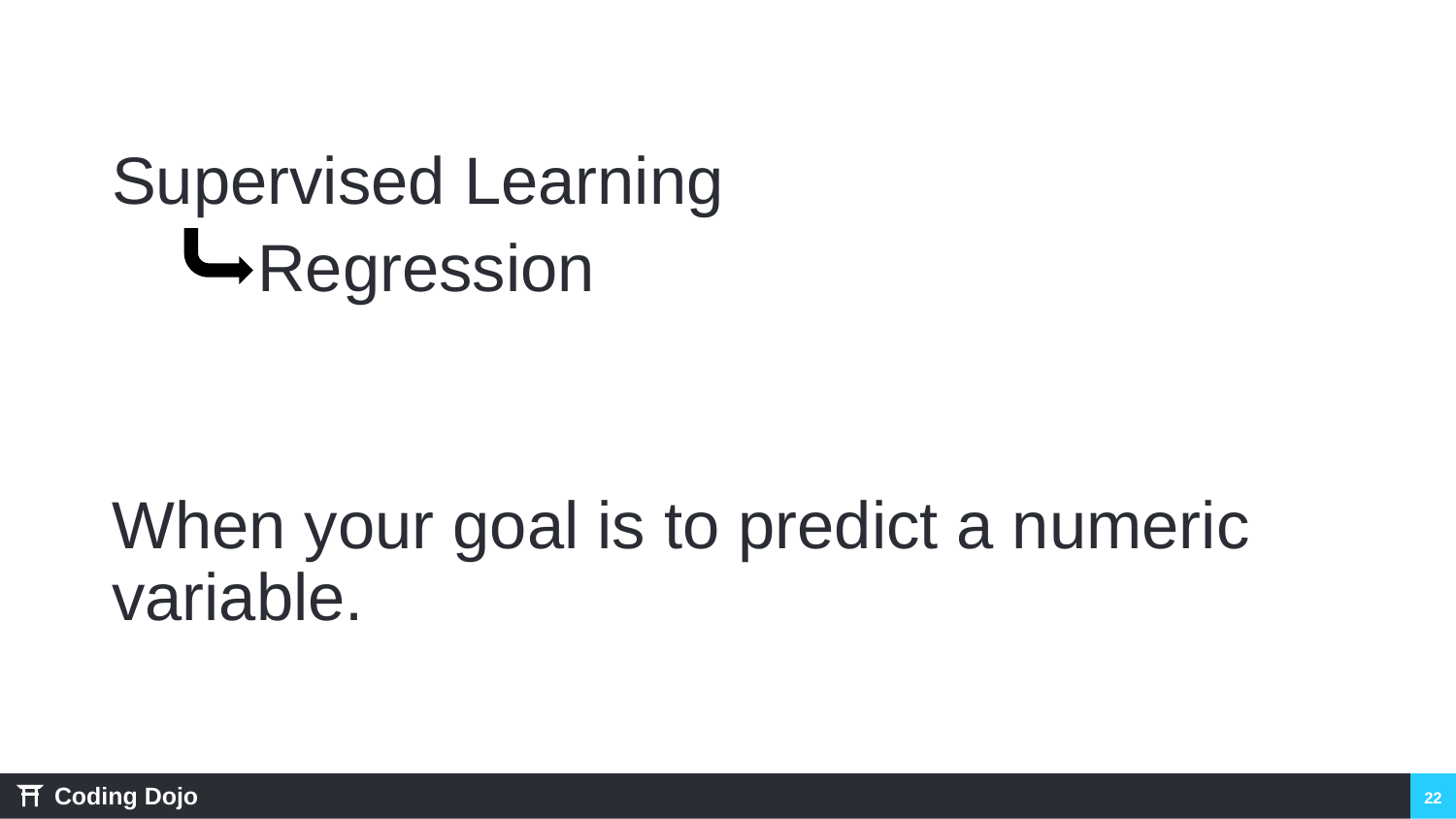

Supervised Learning

Regression

When your goal is to predict a numeric variable.